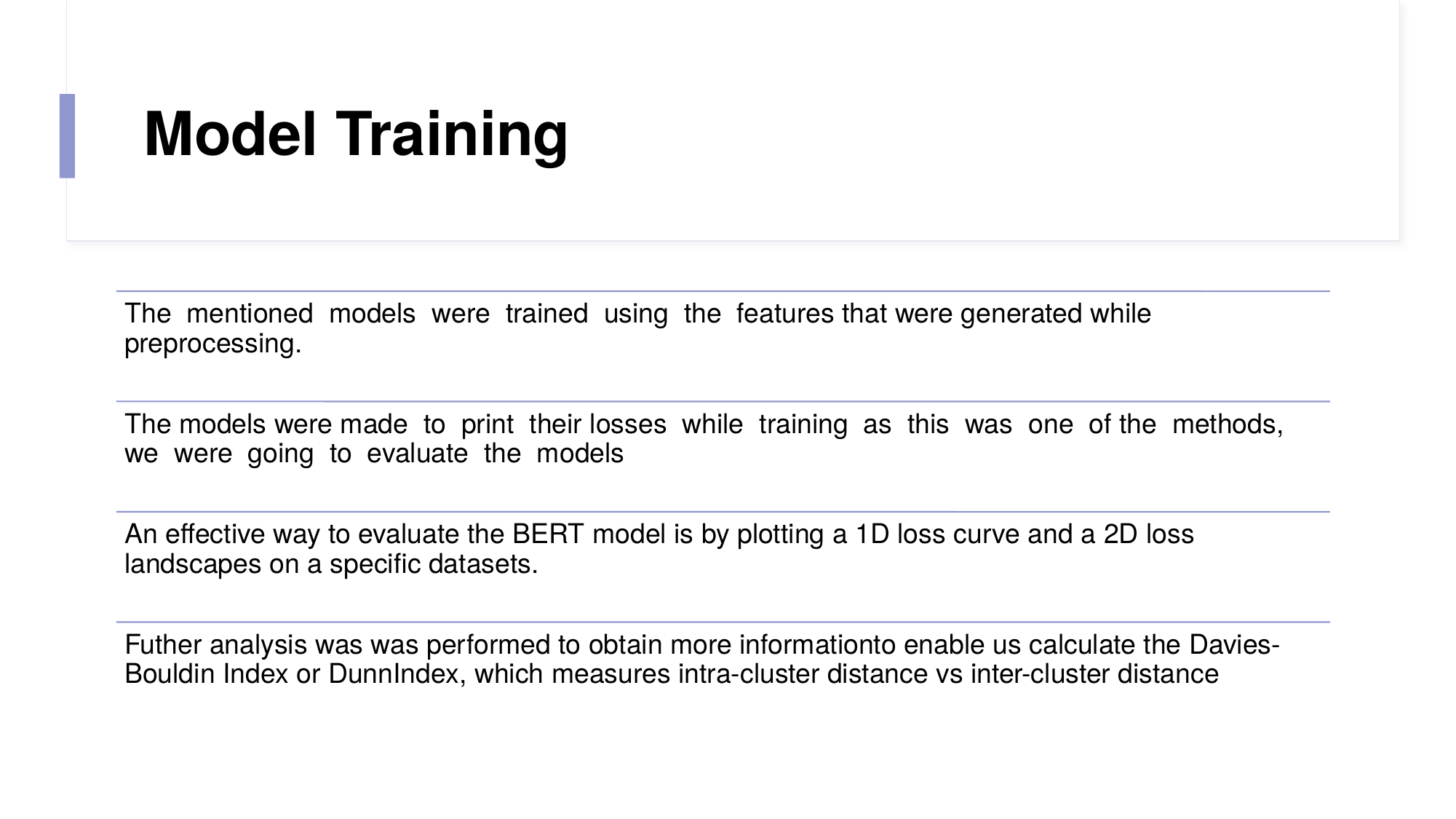

# Model Training
The  mentioned  models  were  trained  using  the  features that were generated while preprocessing.
The models were made  to  print  their losses  while  training  as  this  was  one  of the  methods,  we  were  going  to  evaluate  the  models
An effective way to evaluate the BERT model is by plotting a 1D loss curve and a 2D loss landscapes on a specific datasets.
Futher analysis was was performed to obtain more informationto enable us calculate the Davies-Bouldin Index or DunnIndex, which measures intra-cluster distance vs inter-cluster distance